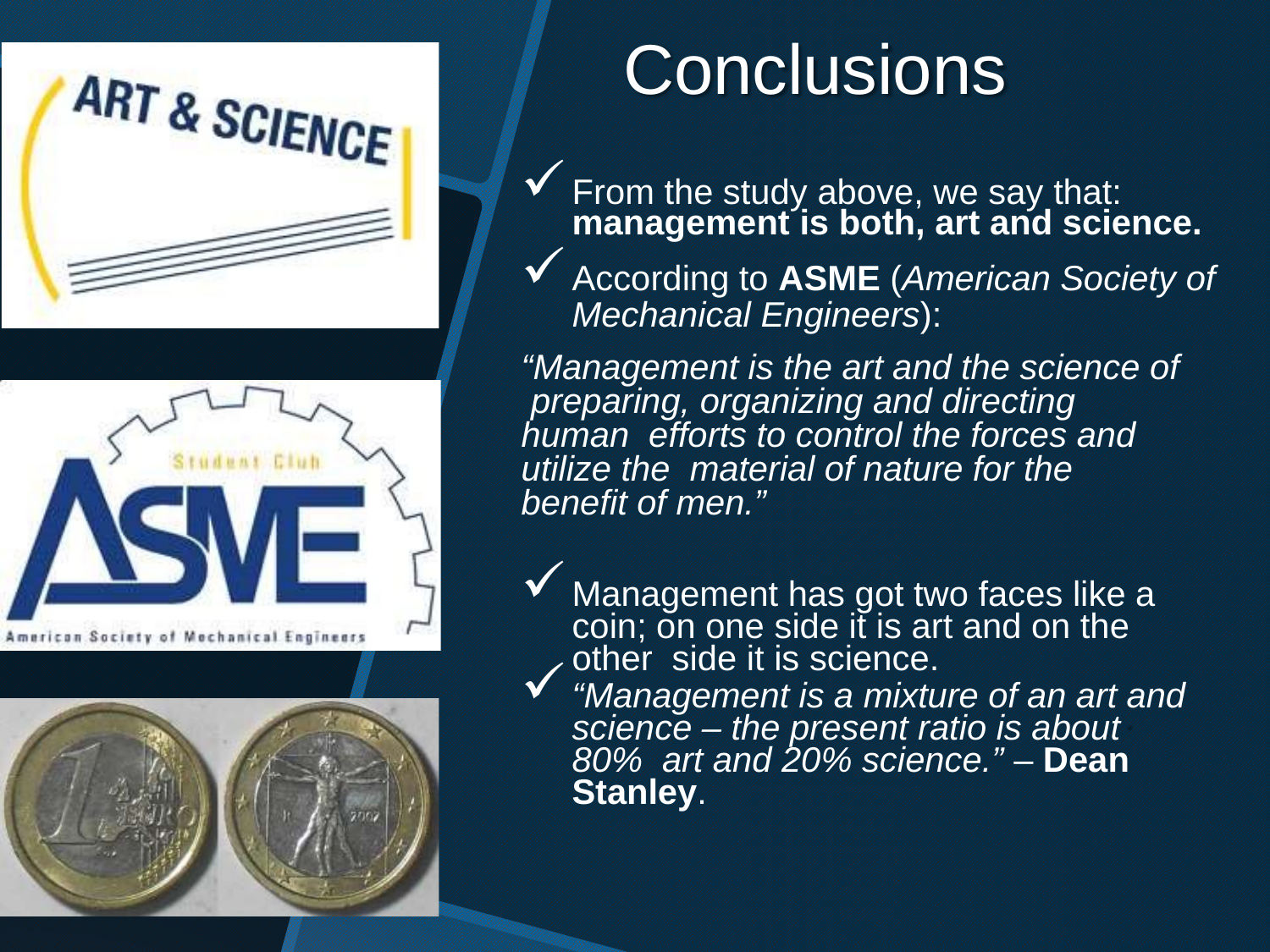

# Conclusions

From the study above, we say that:
management is both, art and science.
According to ASME (American Society of
Mechanical Engineers):
“Management is the art and the science of  preparing, organizing and directing human  efforts to control the forces and utilize the  material of nature for the benefit of men.”

Management has got two faces like a  coin; on one side it is art and on the other  side it is science.
“Management is a mixture of an art and  science – the present ratio is about 80%  art and 20% science.” – Dean Stanley.